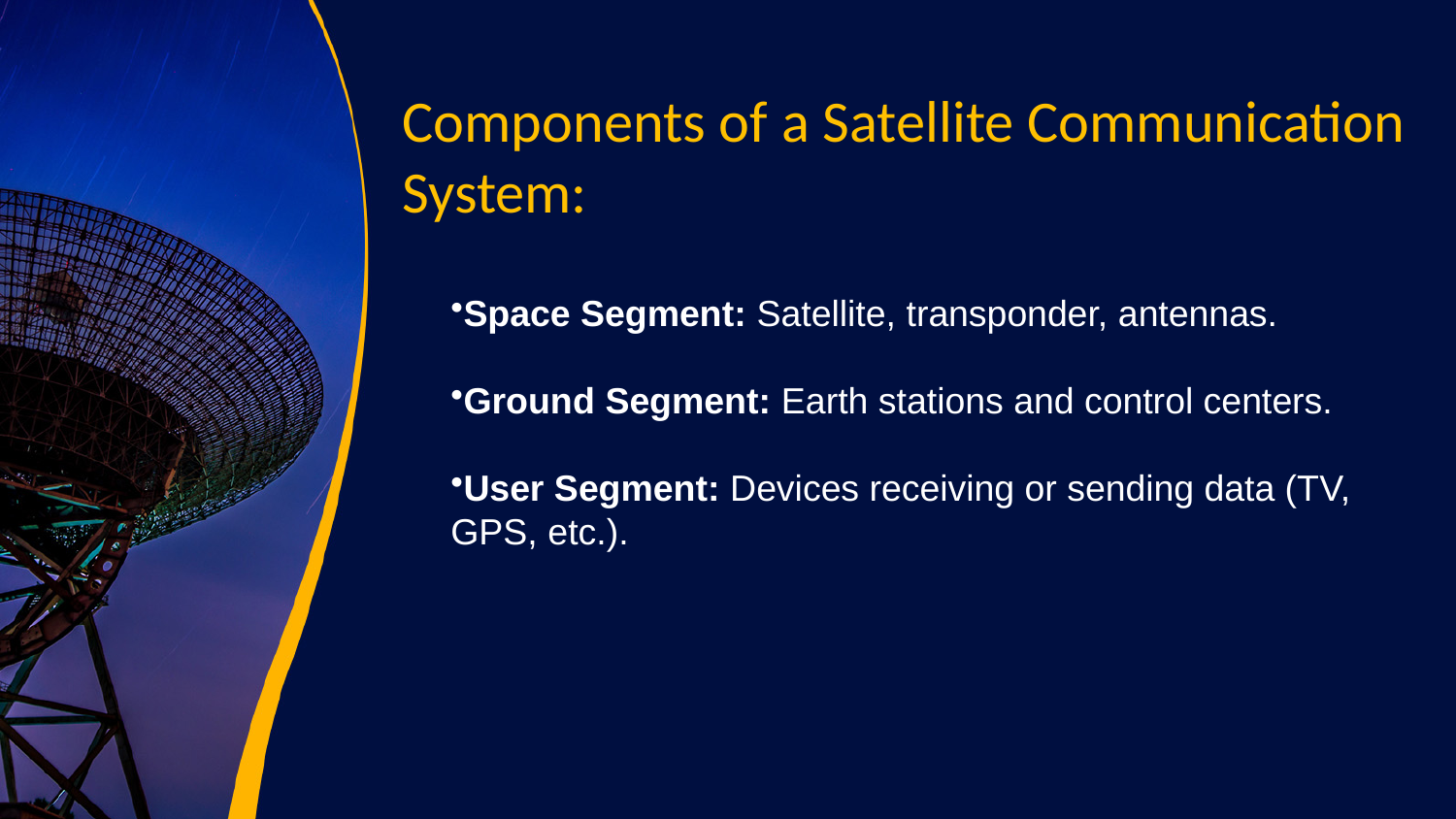

# Components of a Satellite Communication System:
Space Segment: Satellite, transponder, antennas.

Ground Segment: Earth stations and control centers.

User Segment: Devices receiving or sending data (TV, GPS, etc.).